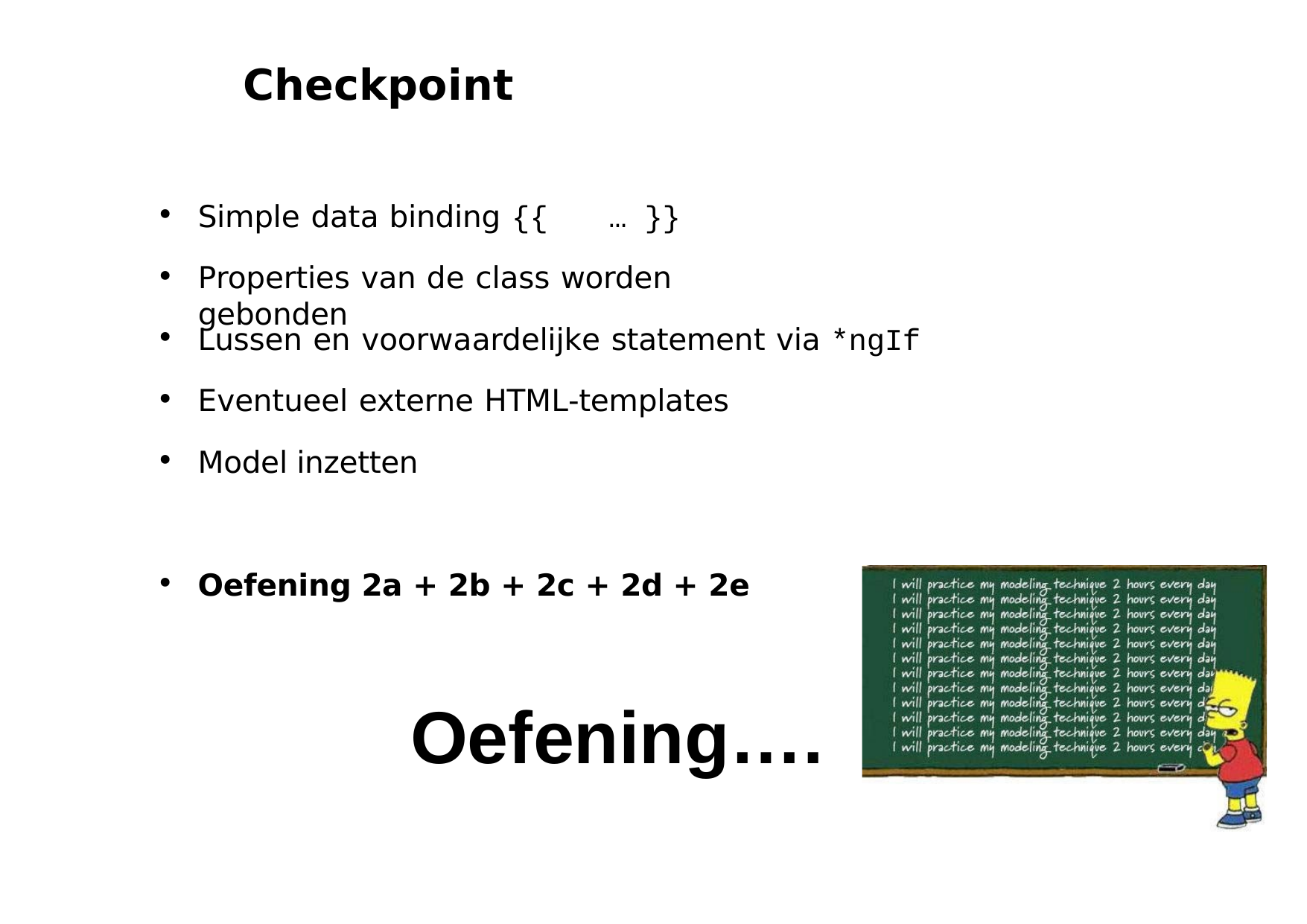

# Checkpoint
Simple data binding {{	…	}}
Properties van de class worden gebonden
Lussen en voorwaardelijke statement via *ngIf
Eventueel externe HTML-templates
Model inzetten

Oefening 2a + 2b + 2c + 2d + 2e

Oefening….